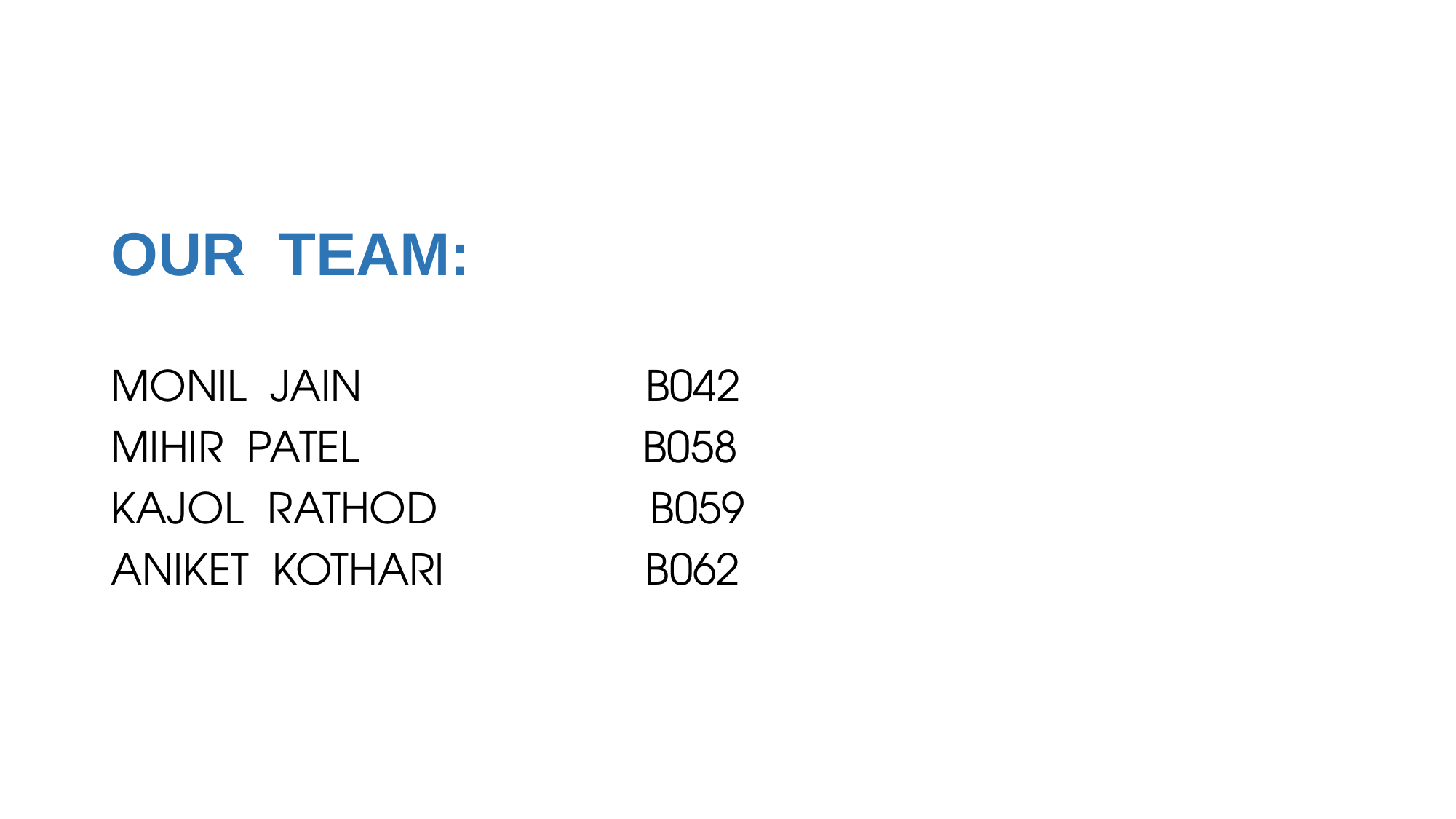

#
OUR  TEAM:

MONIL  JAIN                        B042
MIHIR  PATEL                        B058
KAJOL  RATHOD                  B059
ANIKET  KOTHARI                 B062